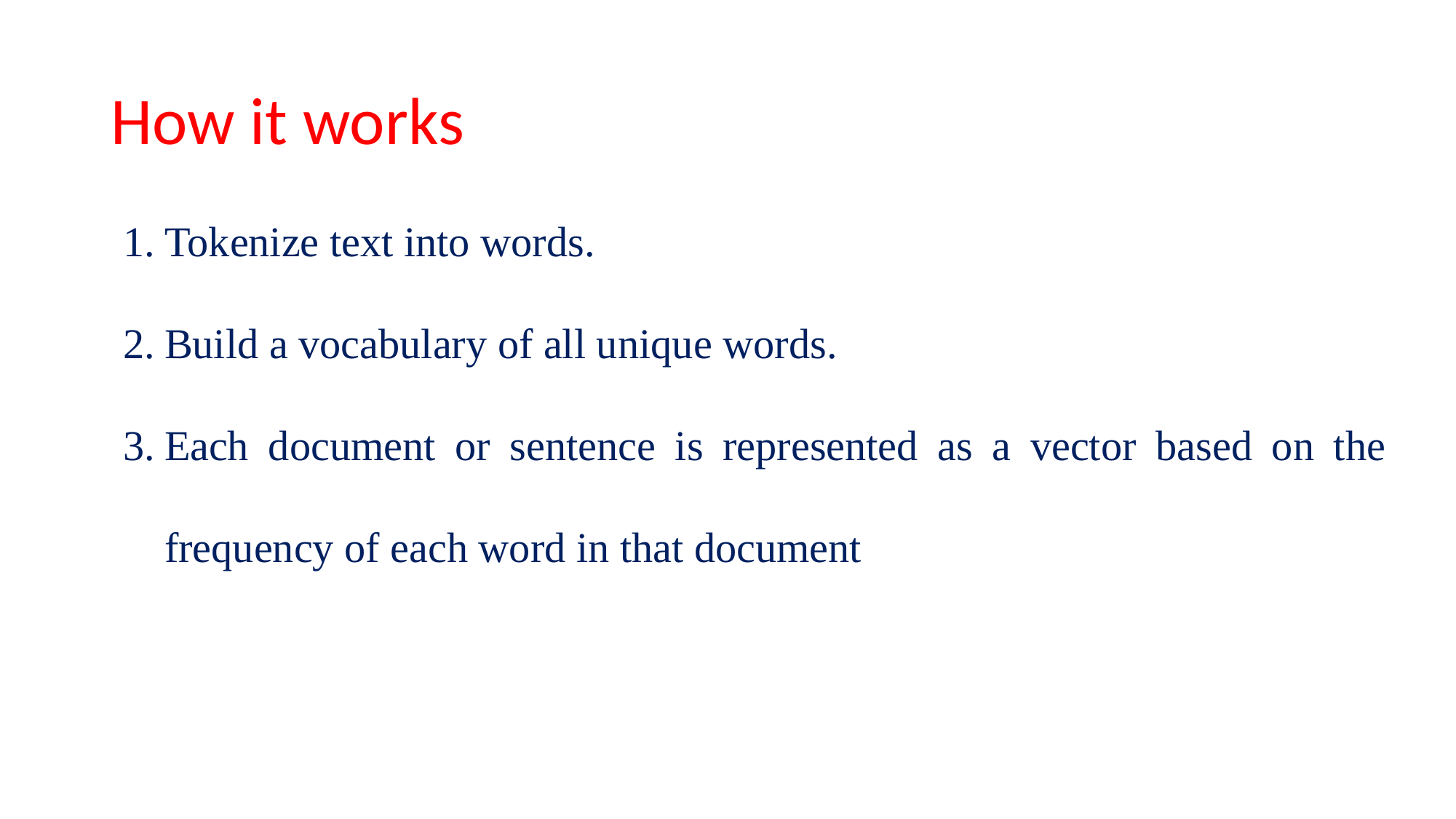

# How it works
Tokenize text into words.
Build a vocabulary of all unique words.
Each document or sentence is represented as a vector based on the frequency of each word in that document